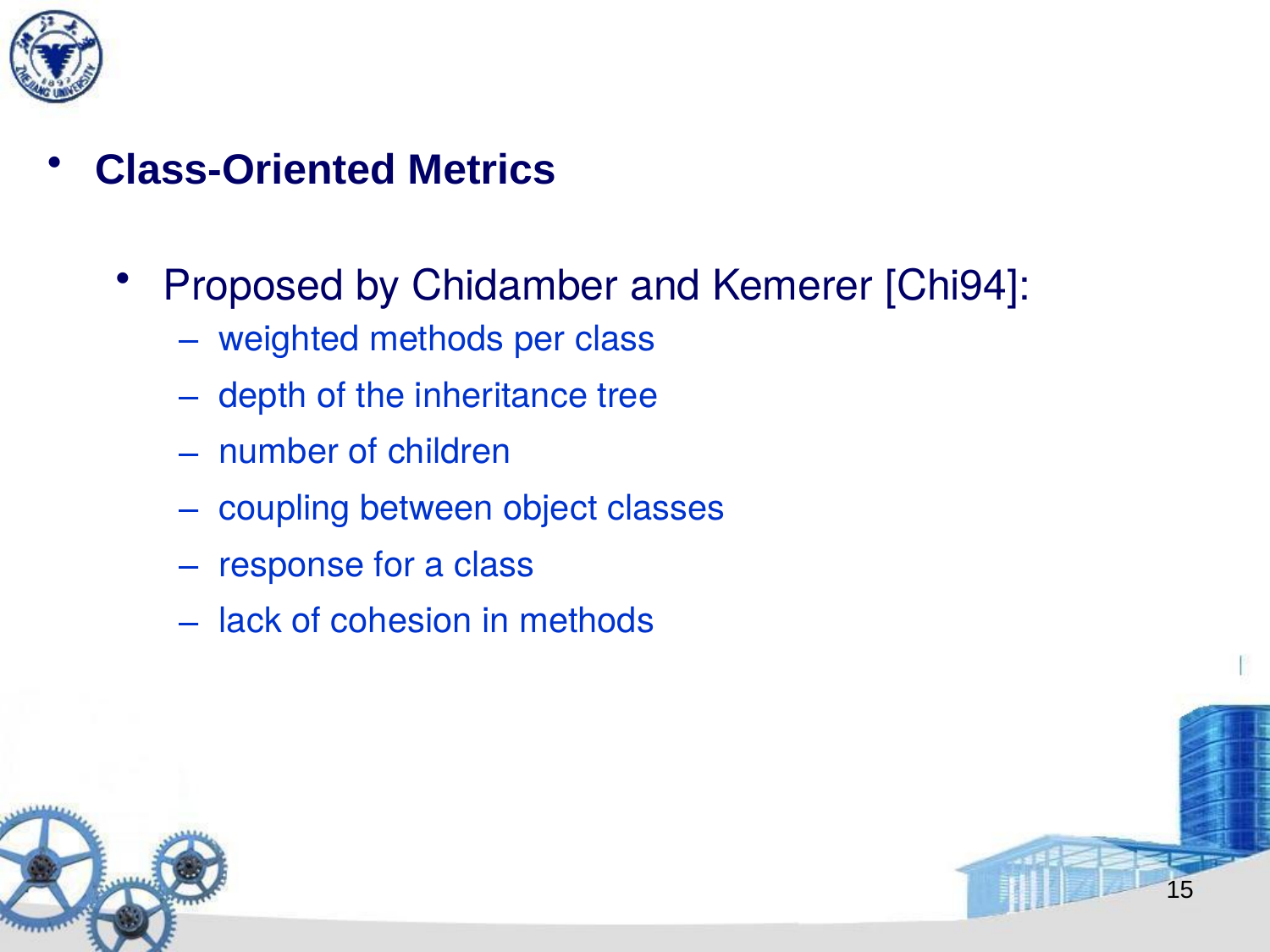

Class-Oriented Metrics
Proposed by Chidamber and Kemerer [Chi94]:
weighted methods per class
depth of the inheritance tree
number of children
coupling between object classes
response for a class
lack of cohesion in methods
15